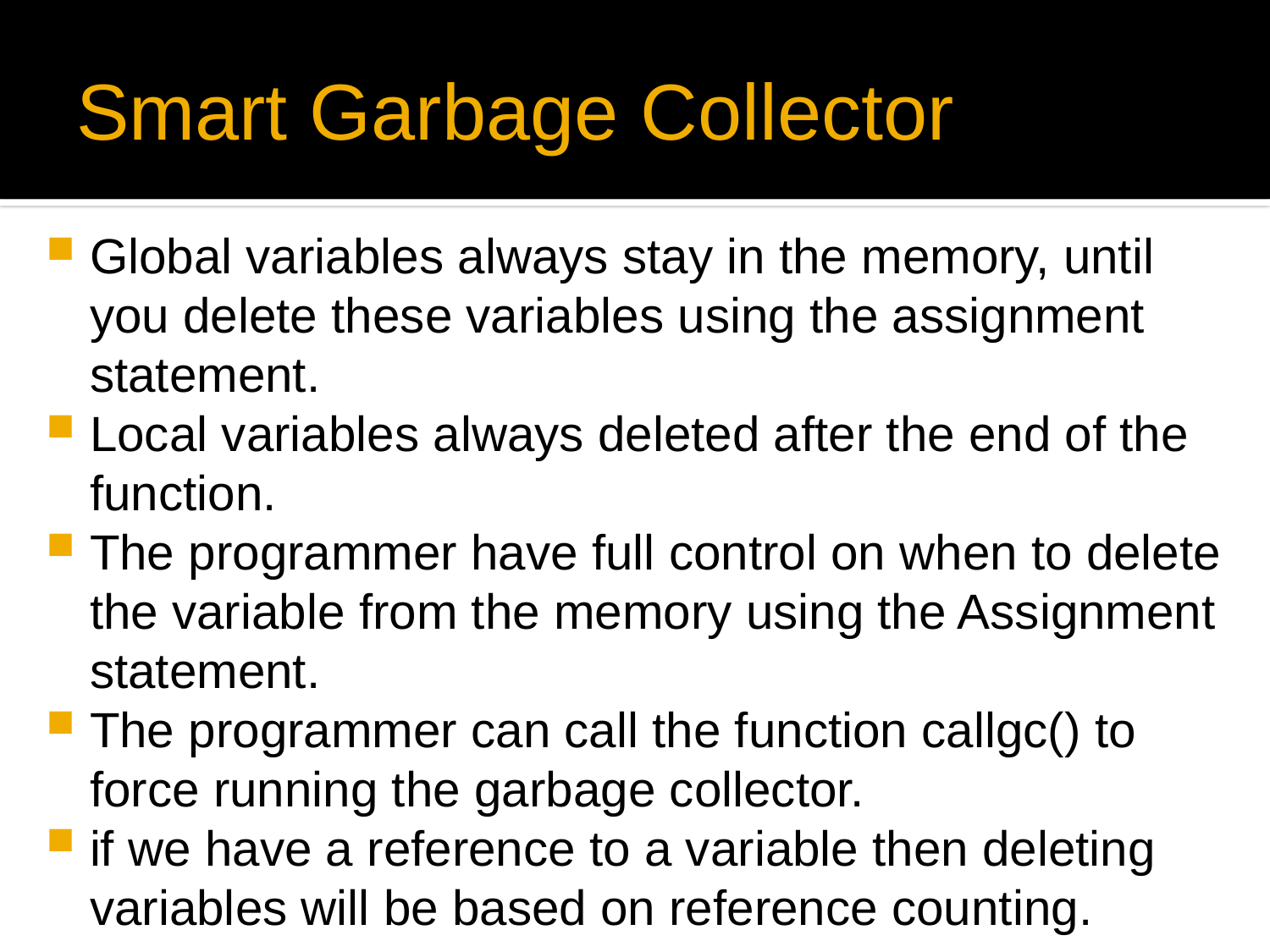

# Smart Garbage Collector
Global variables always stay in the memory, until you delete these variables using the assignment statement.
Local variables always deleted after the end of the function.
The programmer have full control on when to delete the variable from the memory using the Assignment statement.
The programmer can call the function callgc() to force running the garbage collector.
if we have a reference to a variable then deleting variables will be based on reference counting.